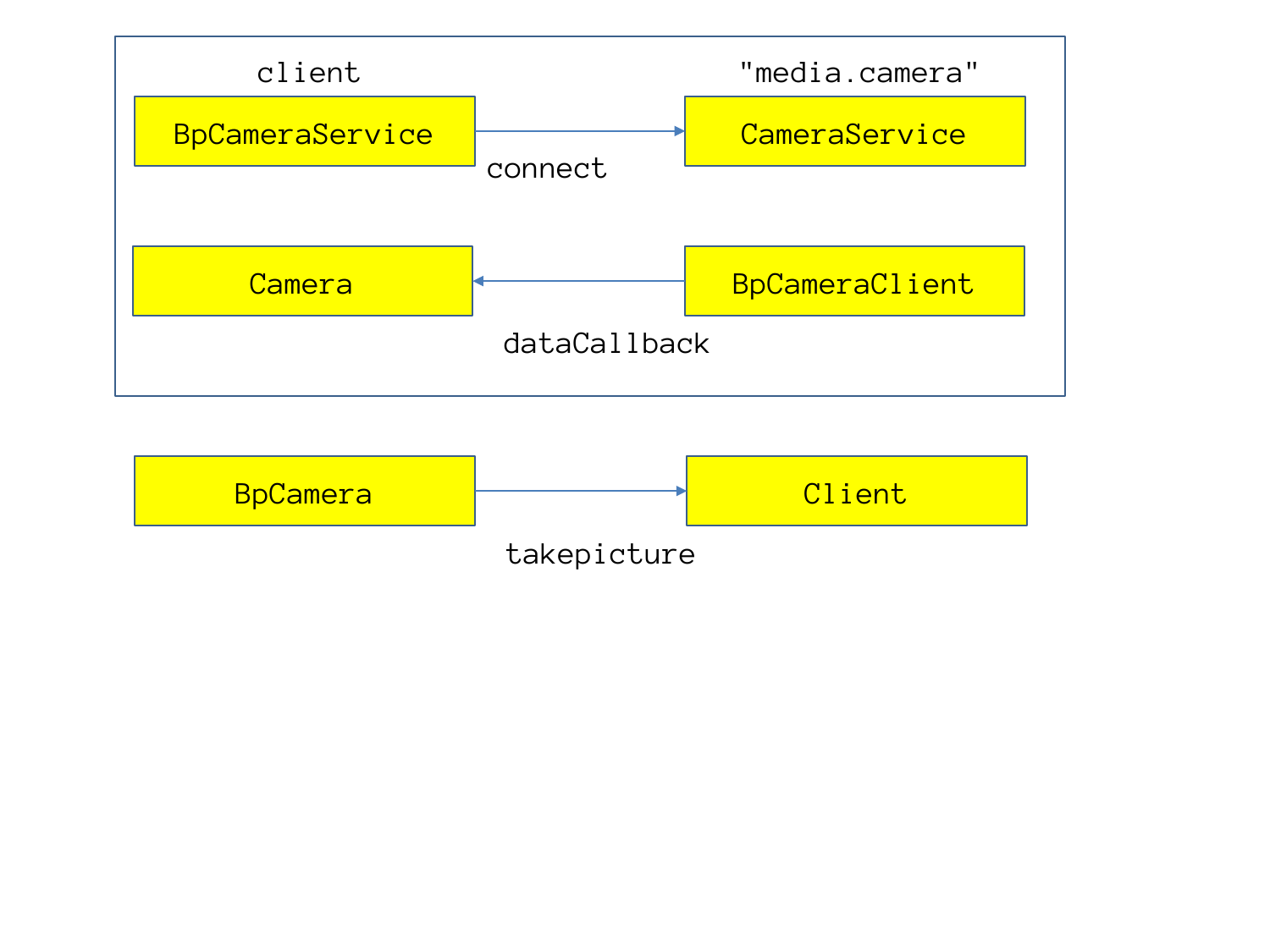

client
"media.camera"
BpCameraService
CameraService
connect
Camera
BpCameraClient
dataCallback
BpCamera
Client
takepicture